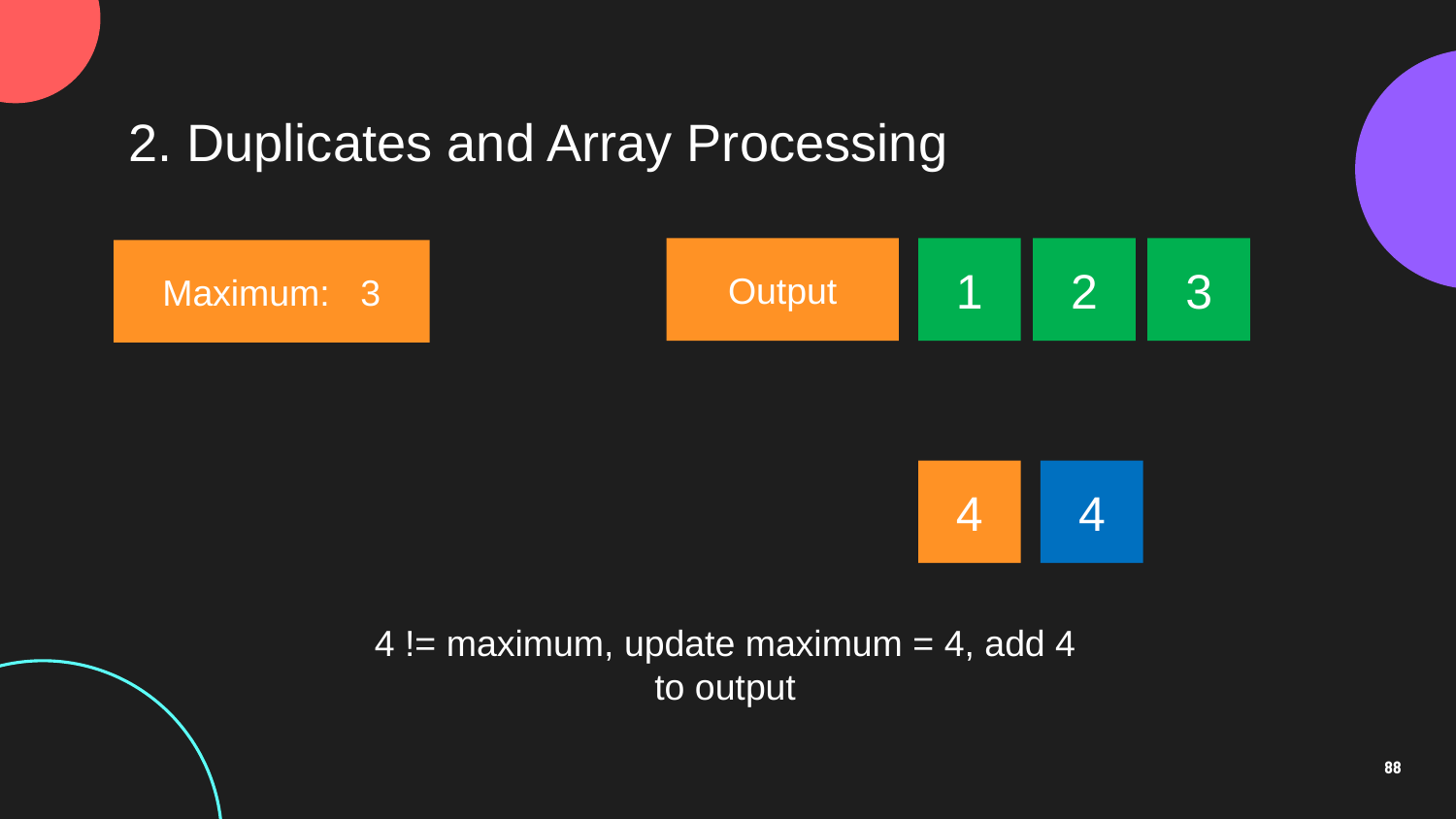

2. Duplicates and Array Processing
3
Output
1
2
Maximum:   3
4
4
4 != maximum, update maximum = 4, add 4 to output
88
3
3